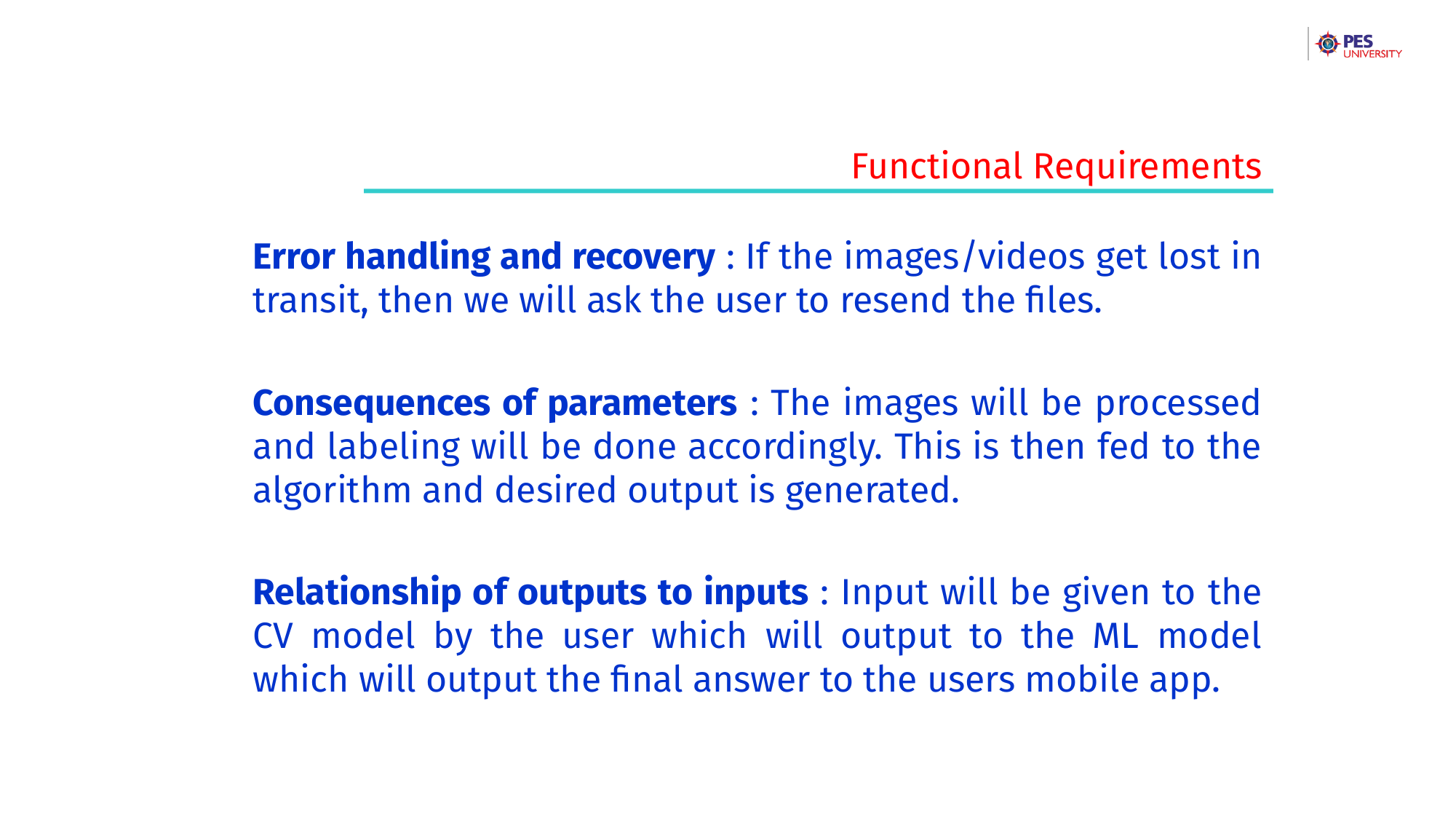

Functional Requirements

Error handling and recovery : If the images/videos get lost in transit, then we will ask the user to resend the files.

Consequences of parameters : The images will be processed and labeling will be done accordingly. This is then fed to the algorithm and desired output is generated.

Relationship of outputs to inputs : Input will be given to the CV model by the user which will output to the ML model which will output the final answer to the users mobile app.